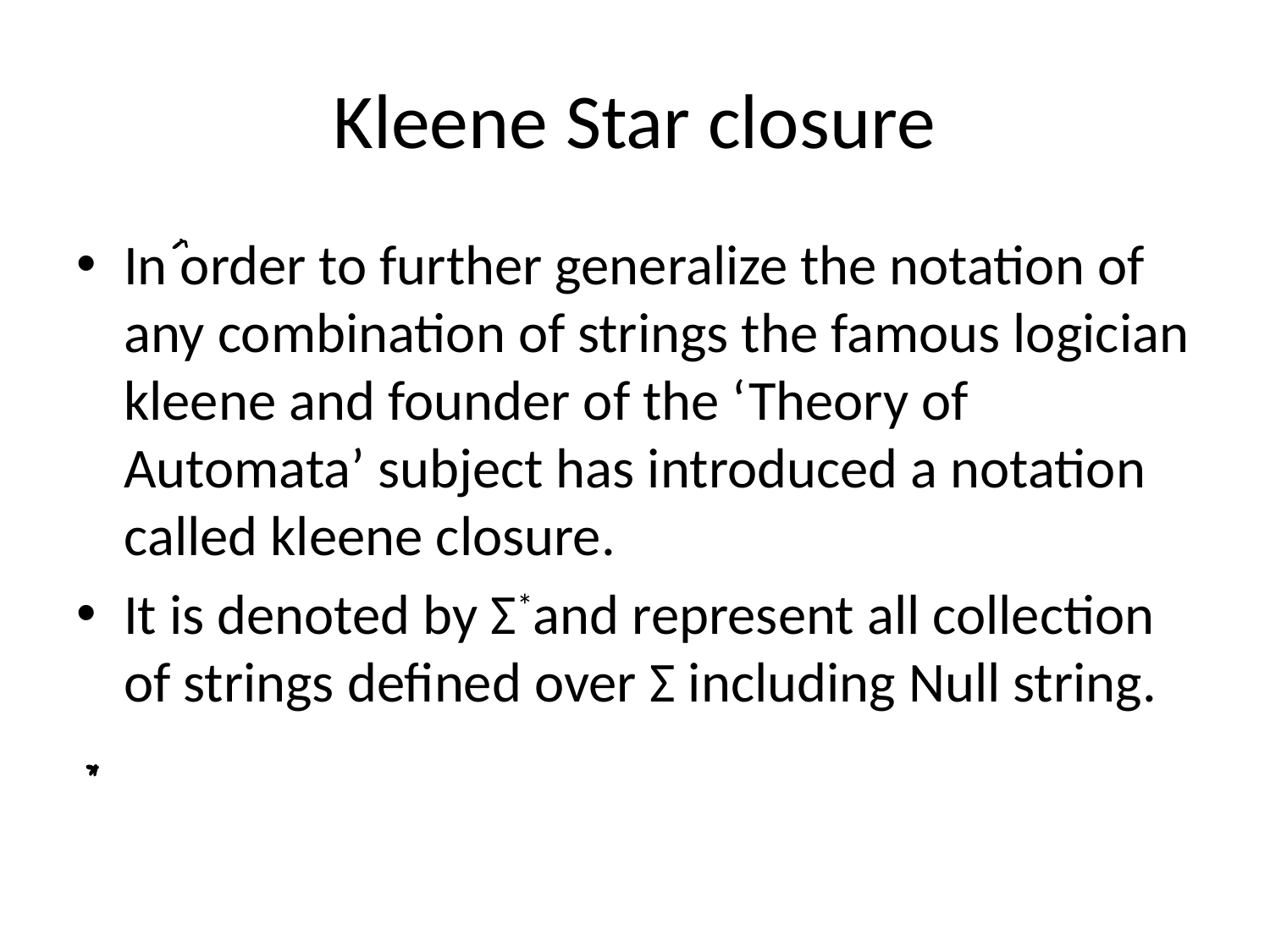

# Kleene Star closure
In order to further generalize the notation of any combination of strings the famous logician kleene and founder of the ‘Theory of Automata’ subject has introduced a notation called kleene closure.
It is denoted by Σ*and represent all collection of strings defined over Σ including Null string.